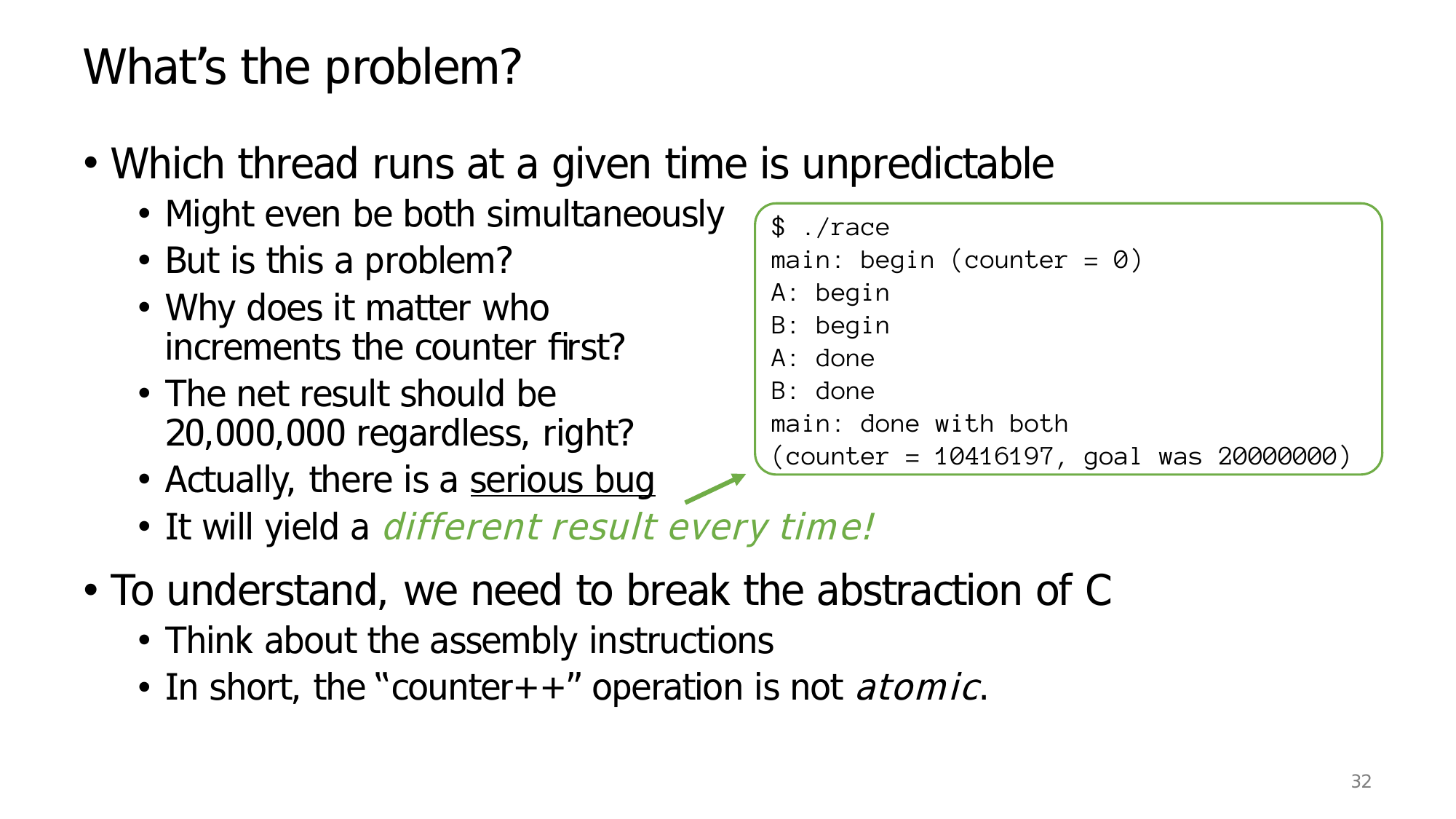

# What’s the problem?
Which thread runs at a given time is unpredictable
Might even be both simultaneously
But is this a problem?
Why does it matter who
increments the counter first?
The net result should be
20,000,000 regardless, right?
Actually, there is a serious bug
It will yield a different result every time!
To understand, we need to break the abstraction of C
Think about the assembly instructions
In short, the “counter++” operation is not atomic.
$ ./race
main: begin (counter = 0)
A: begin
B: begin
A: done
B: done
main: done with both
(counter = 10416197, goal was 20000000)
32